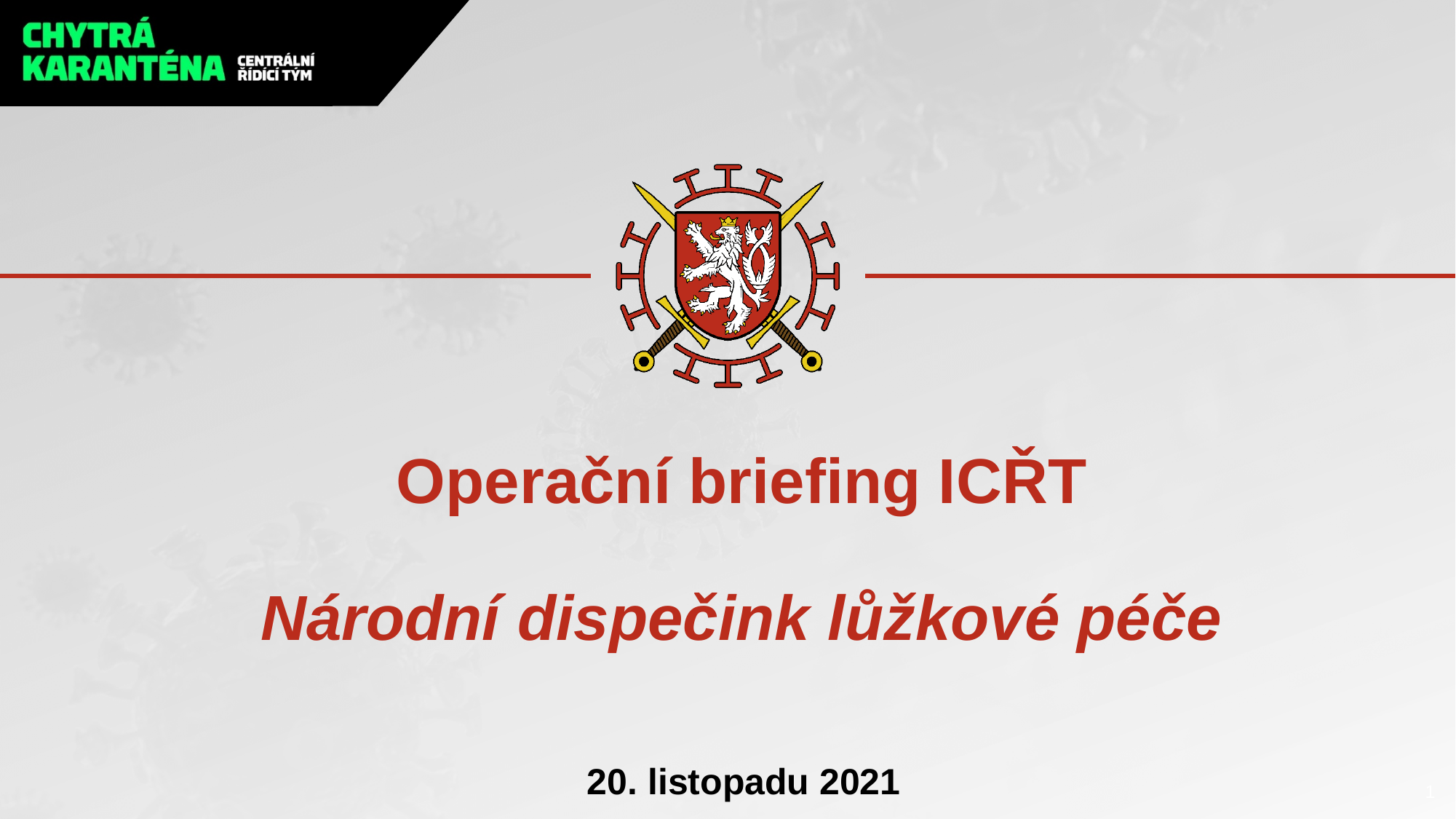

# Operační briefing ICŘT Národní dispečink lůžkové péče
20. listopadu 2021
1